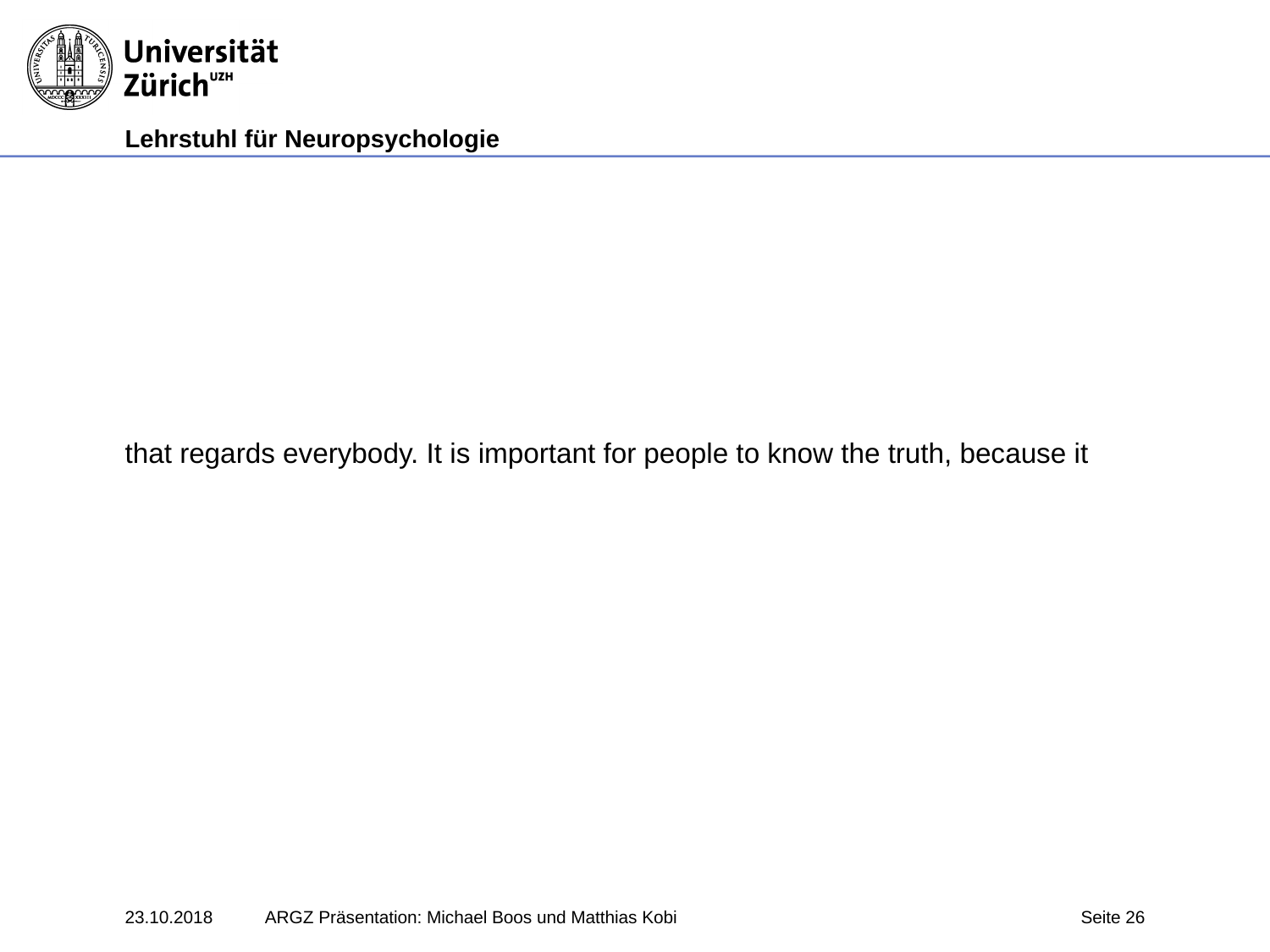

that regards everybody. It is important for people to know the truth, because it
23.10.2018
ARGZ Präsentation: Michael Boos und Matthias Kobi
Seite 26